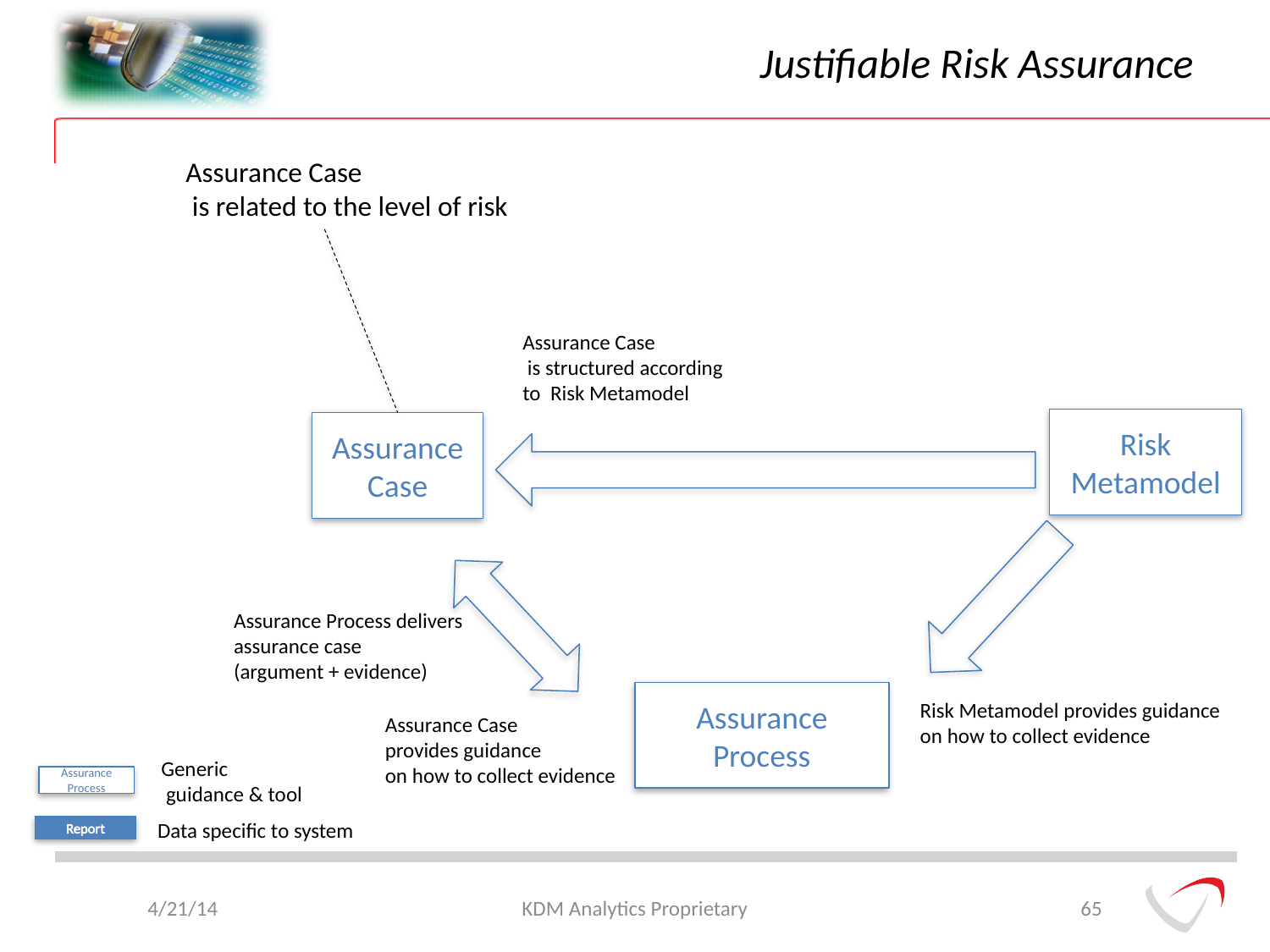

# Justifiable Risk Assurance
Assurance Case
 is related to the level of risk
Assurance Case
 is structured according
to  Risk Metamodel
Risk Metamodel
Assurance Case

Assurance Process delivers
assurance case
(argument + evidence)
Assurance Process
Risk Metamodel provides guidance
on how to collect evidence
Assurance Case
provides guidance
on how to collect evidence
Generic
 guidance & tool
Assurance Process
Data specific to system
Report